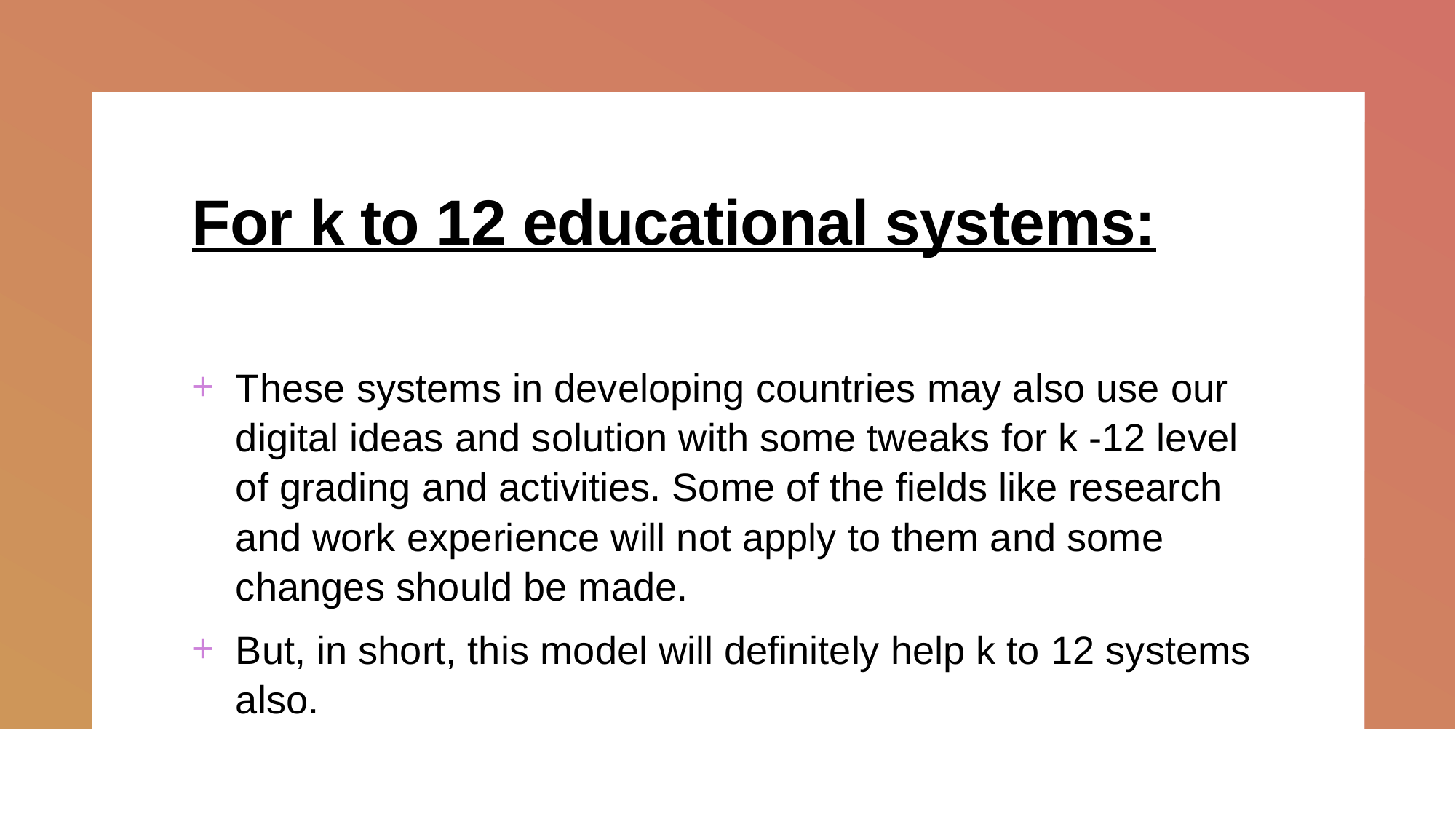

# For k to 12 educational systems:
These systems in developing countries may also use our digital ideas and solution with some tweaks for k -12 level of grading and activities. Some of the fields like research and work experience will not apply to them and some changes should be made.
But, in short, this model will definitely help k to 12 systems also.